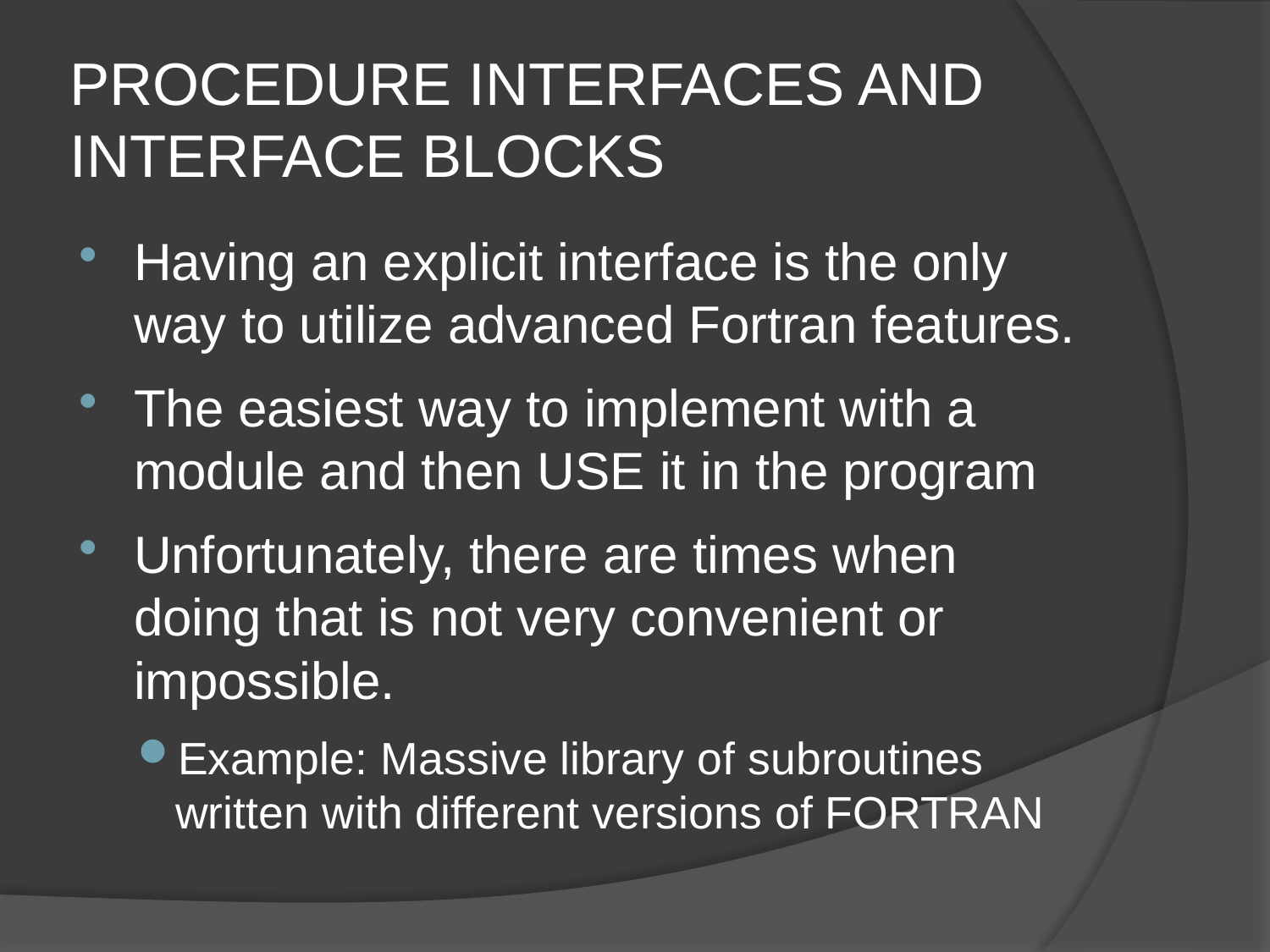

# PROCEDURE INTERFACES AND INTERFACE BLOCKS
Having an explicit interface is the only way to utilize advanced Fortran features.
The easiest way to implement with a module and then USE it in the program
Unfortunately, there are times when doing that is not very convenient or impossible.
Example: Massive library of subroutines written with different versions of FORTRAN